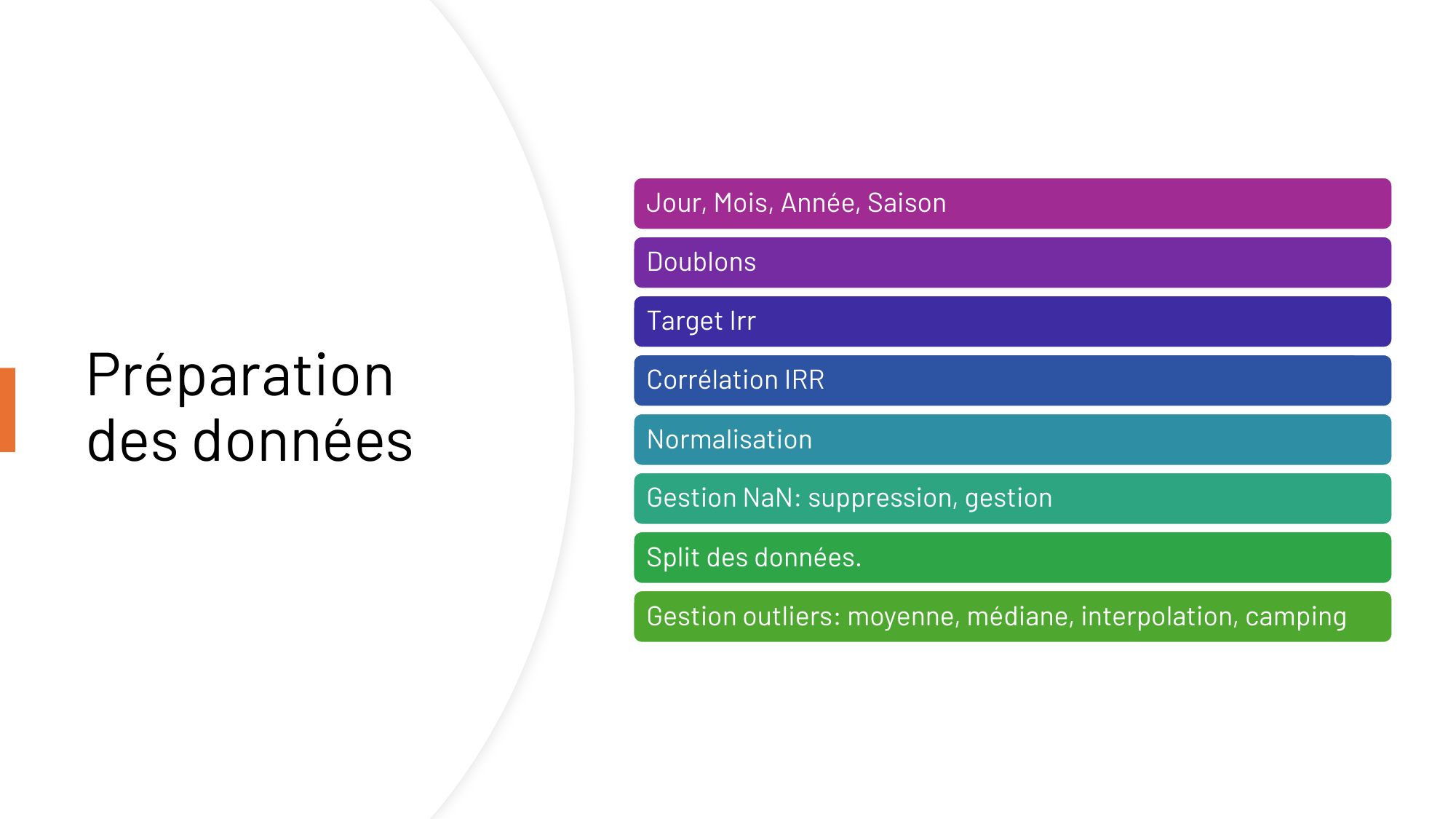

Jour, Mois, Année, Saison
Doublons
Target Irr
Corrélation IRR
Normalisation
Gestion NaN: suppression, gestion
Split des données.
Gestion outliers: moyenne, médiane, interpolation, camping
# Préparation des données